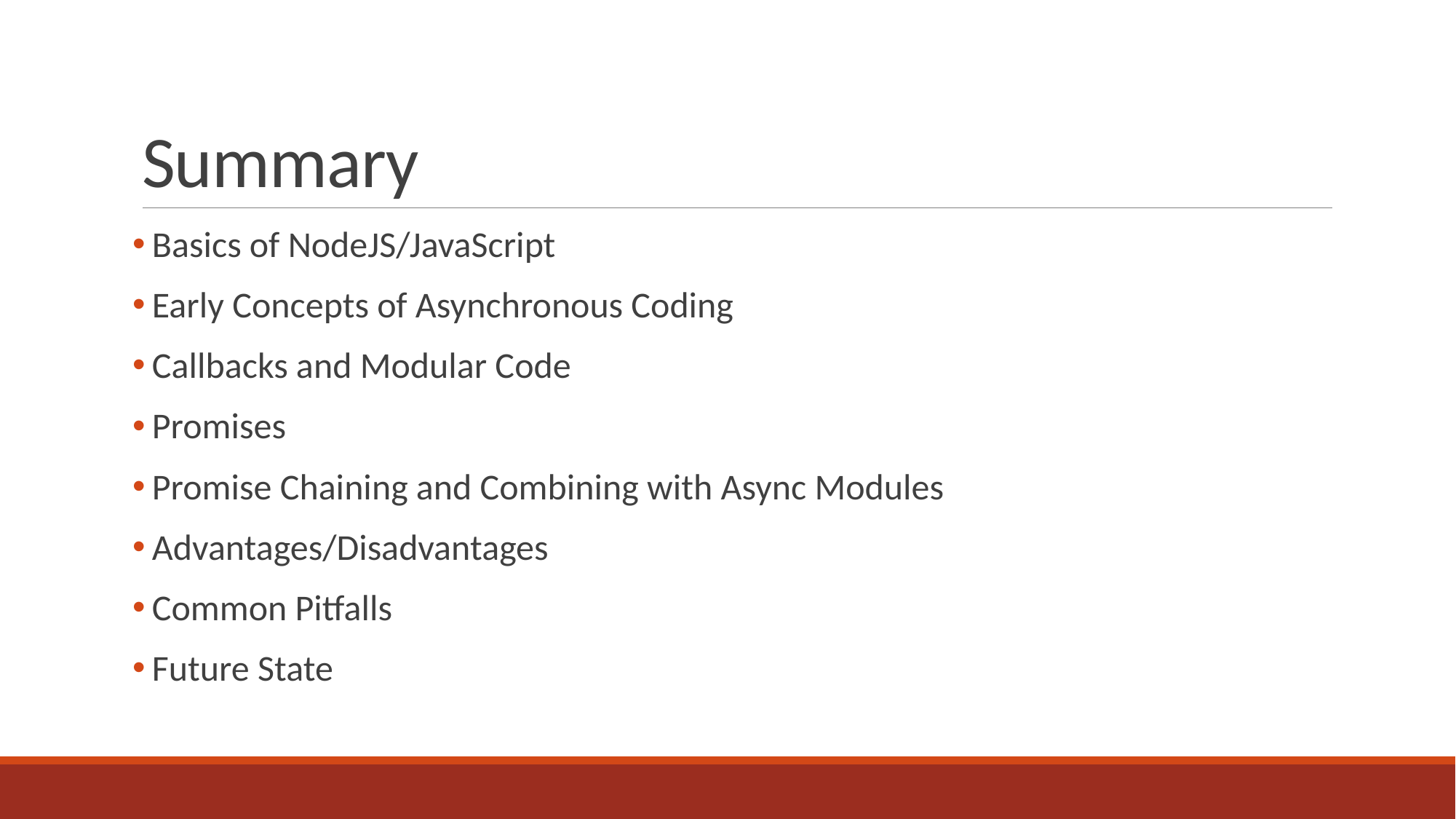

# Summary
Basics of NodeJS/JavaScript
Early Concepts of Asynchronous Coding
Callbacks and Modular Code
Promises
Promise Chaining and Combining with Async Modules
Advantages/Disadvantages
Common Pitfalls
Future State